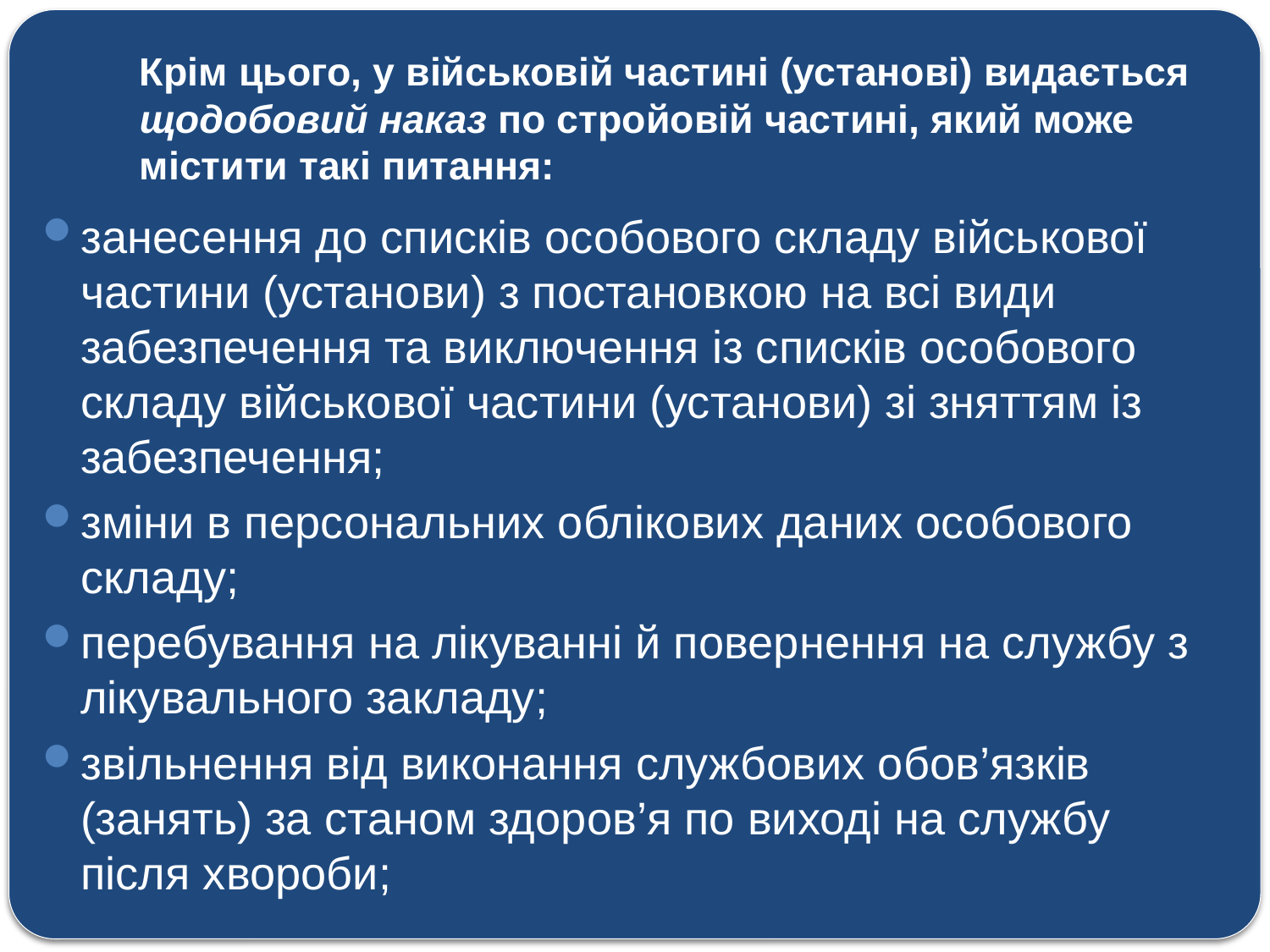

# Крім цього, у військовій частині (установі) видається щодобовий наказ по стройовій частині, який може містити такі питання:
занесення до списків особового складу військової частини (установи) з постановкою на всі види забезпечення та виключення із списків особового складу військової частини (установи) зі зняттям із забезпечення;
зміни в персональних облікових даних особового складу;
перебування на лікуванні й повернення на службу з лікувального закладу;
звільнення від виконання службових обов’язків (занять) за станом здоров’я по виході на службу після хвороби;